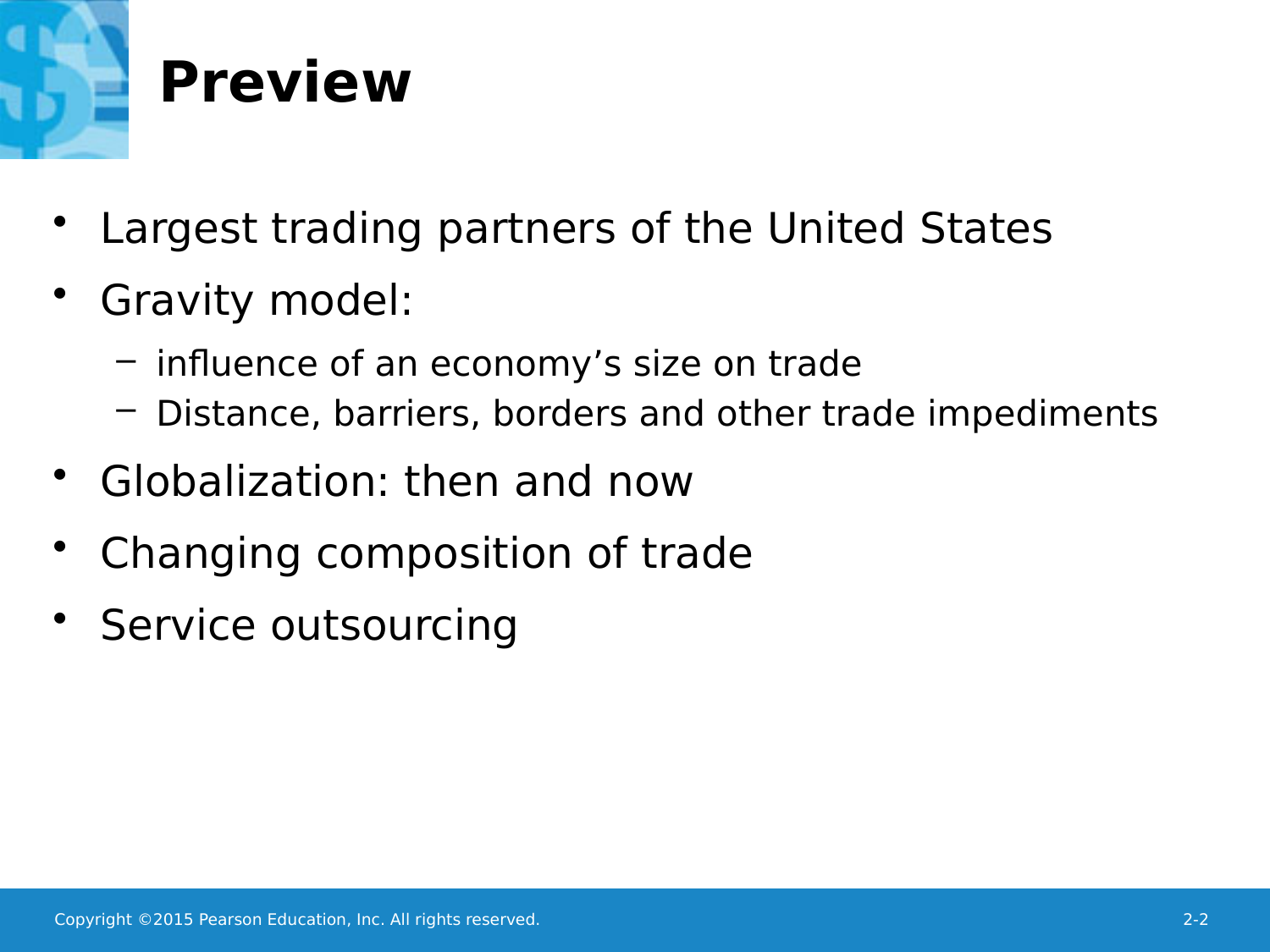

# Preview
Largest trading partners of the United States
Gravity model:
influence of an economy’s size on trade
Distance, barriers, borders and other trade impediments
Globalization: then and now
Changing composition of trade
Service outsourcing